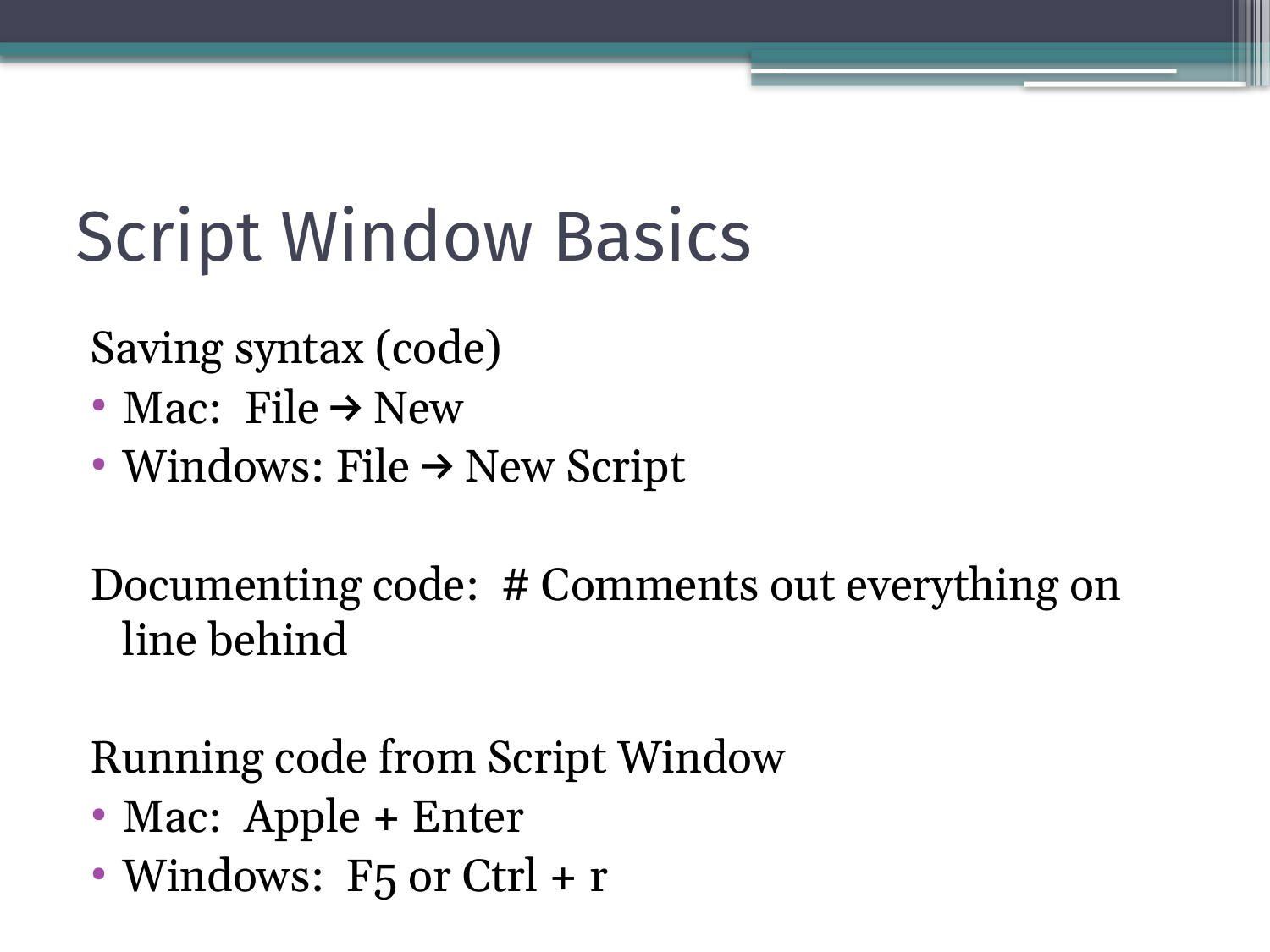

# Script Window Basics
Saving syntax (code)
Mac:  File → New
Windows: File → New Script

Documenting code:  # Comments out everything on line behind

Running code from Script Window
Mac:  Apple + Enter
Windows:  F5 or Ctrl + r